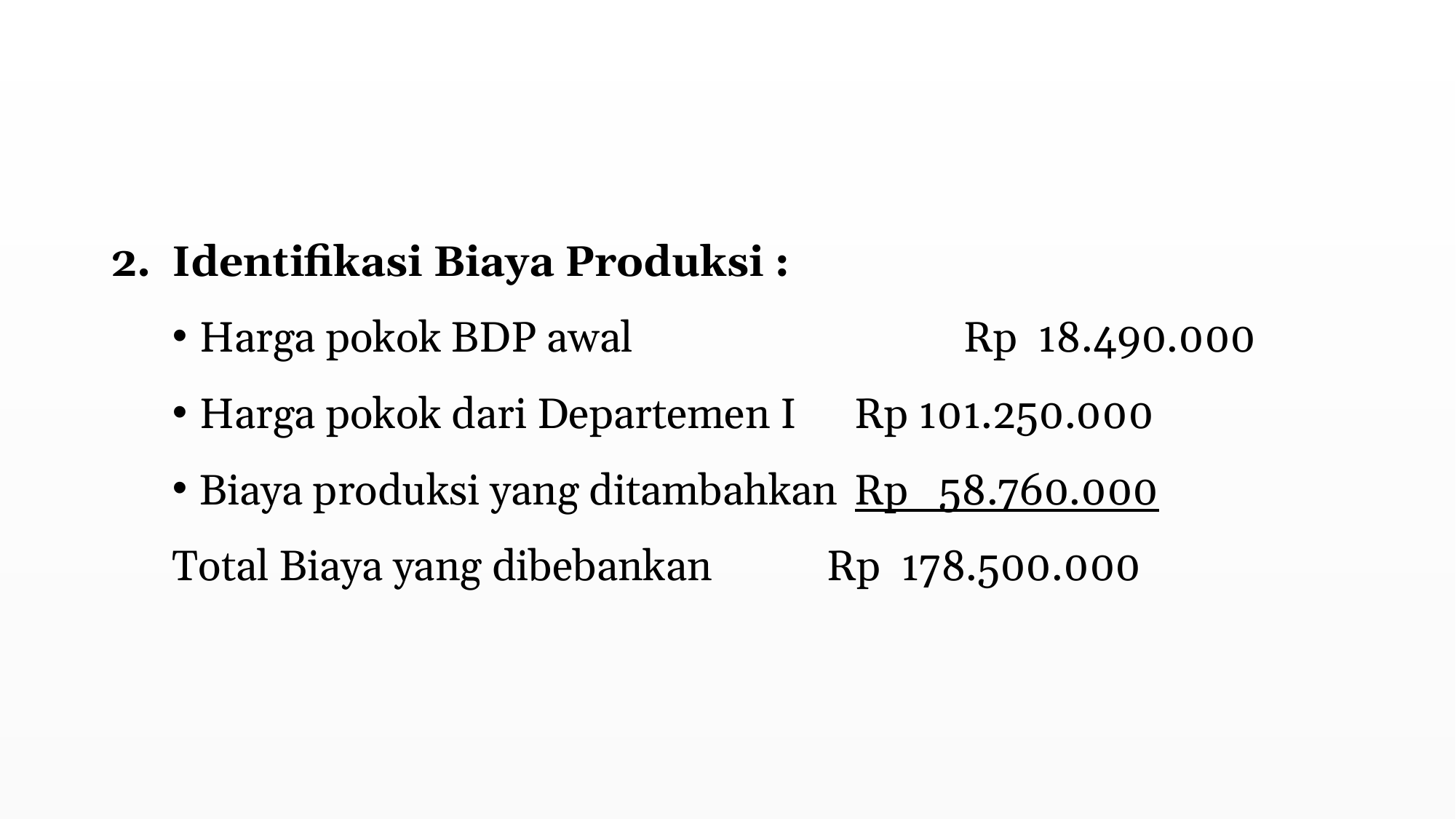

#
Identifikasi Biaya Produksi :
Harga pokok BDP awal 			Rp  18.490.000
Harga pokok dari Departemen I	Rp 101.250.000
Biaya produksi yang ditambahkan	Rp   58.760.000
Total Biaya yang dibebankan		Rp  178.500.000